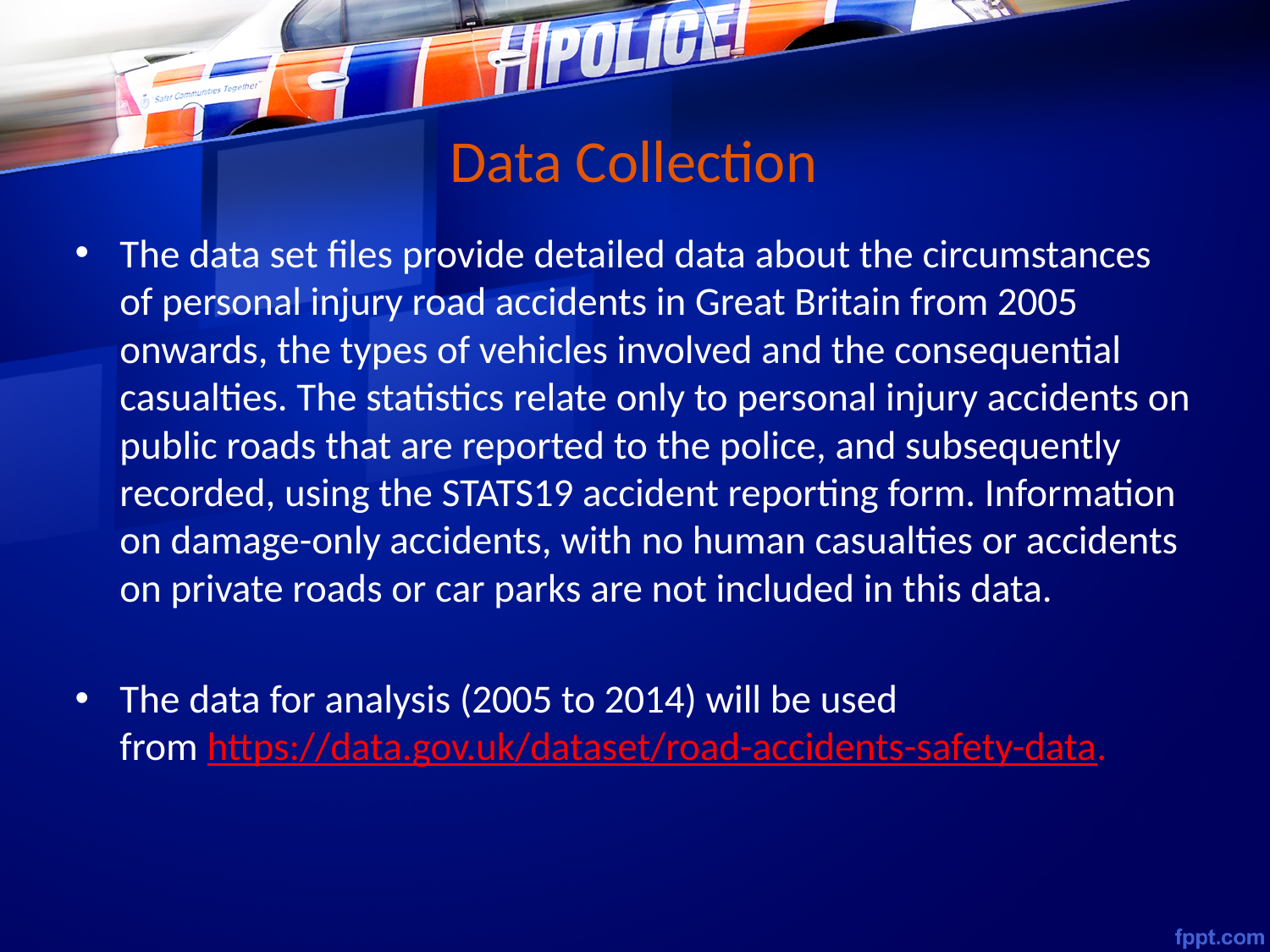

# Data Collection
The data set files provide detailed data about the circumstances of personal injury road accidents in Great Britain from 2005 onwards, the types of vehicles involved and the consequential casualties. The statistics relate only to personal injury accidents on public roads that are reported to the police, and subsequently recorded, using the STATS19 accident reporting form. Information on damage-only accidents, with no human casualties or accidents on private roads or car parks are not included in this data.

The data for analysis (2005 to 2014) will be used from https://data.gov.uk/dataset/road-accidents-safety-data.